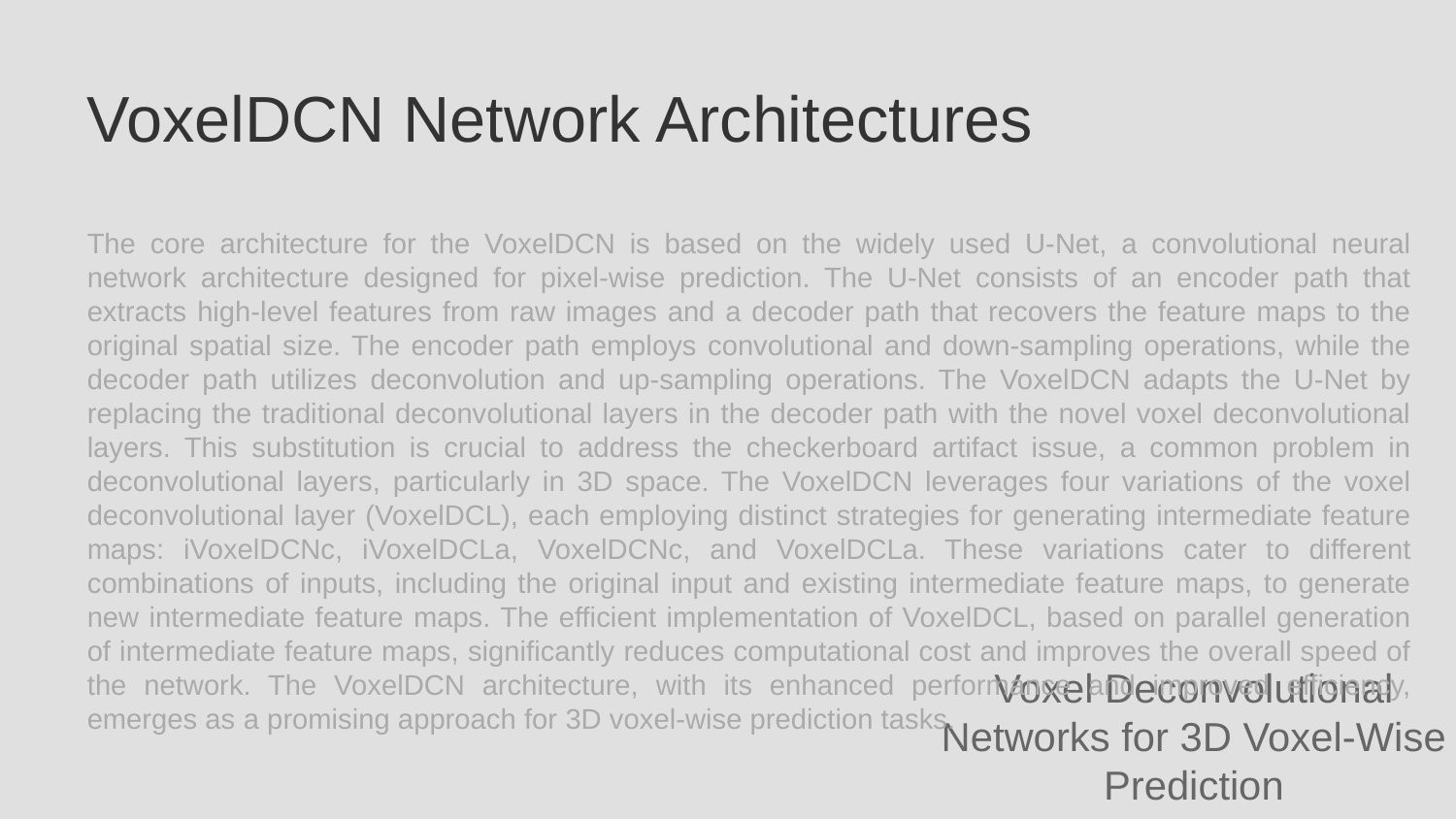

VoxelDCN Network Architectures
The core architecture for the VoxelDCN is based on the widely used U-Net, a convolutional neural network architecture designed for pixel-wise prediction. The U-Net consists of an encoder path that extracts high-level features from raw images and a decoder path that recovers the feature maps to the original spatial size. The encoder path employs convolutional and down-sampling operations, while the decoder path utilizes deconvolution and up-sampling operations. The VoxelDCN adapts the U-Net by replacing the traditional deconvolutional layers in the decoder path with the novel voxel deconvolutional layers. This substitution is crucial to address the checkerboard artifact issue, a common problem in deconvolutional layers, particularly in 3D space. The VoxelDCN leverages four variations of the voxel deconvolutional layer (VoxelDCL), each employing distinct strategies for generating intermediate feature maps: iVoxelDCNc, iVoxelDCLa, VoxelDCNc, and VoxelDCLa. These variations cater to different combinations of inputs, including the original input and existing intermediate feature maps, to generate new intermediate feature maps. The efficient implementation of VoxelDCL, based on parallel generation of intermediate feature maps, significantly reduces computational cost and improves the overall speed of the network. The VoxelDCN architecture, with its enhanced performance and improved efficiency, emerges as a promising approach for 3D voxel-wise prediction tasks.
Voxel Deconvolutional Networks for 3D Voxel-Wise Prediction